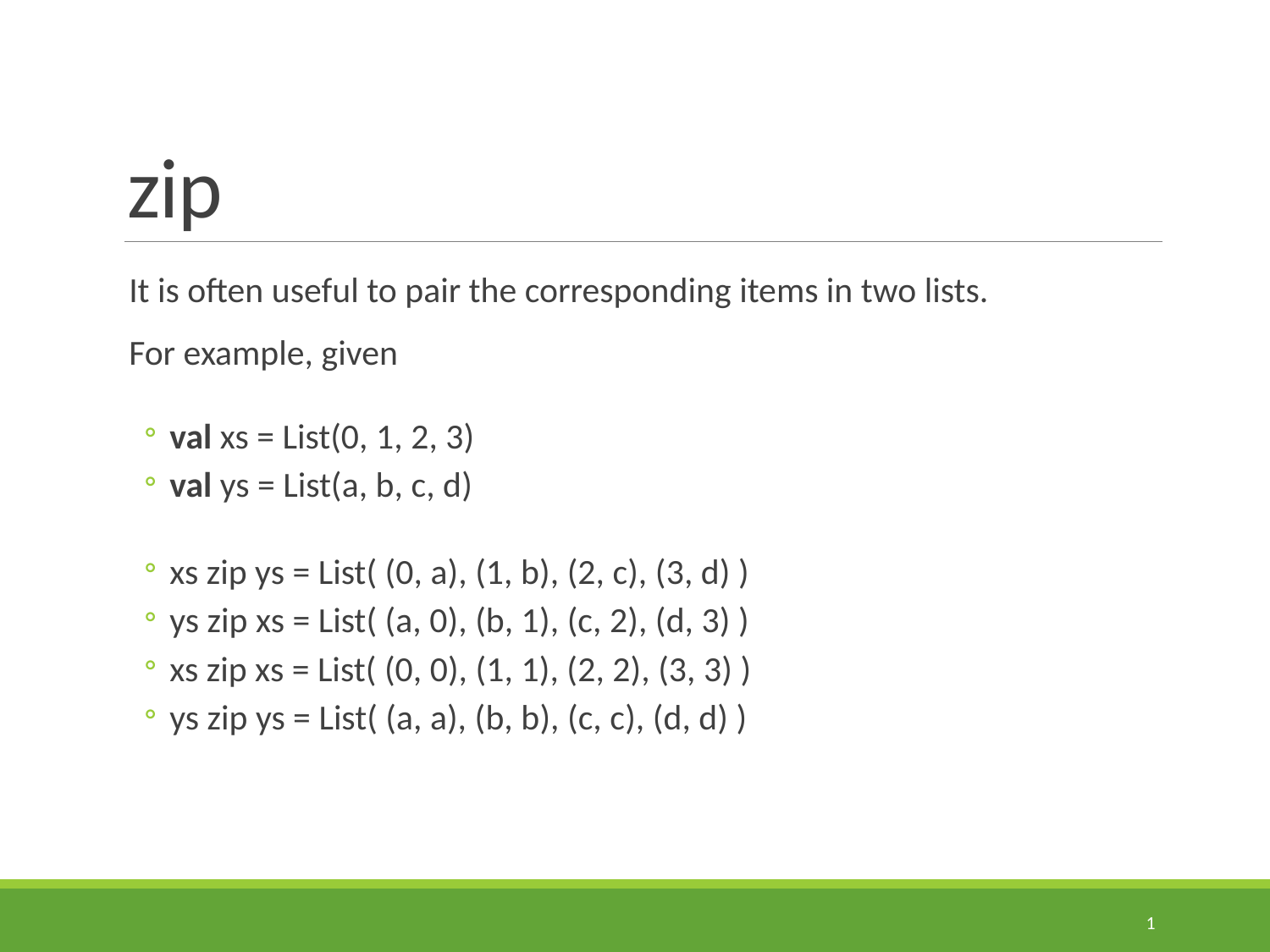

# zip
It is often useful to pair the corresponding items in two lists.
For example, given
val xs = List(0, 1, 2, 3)
val ys = List(a, b, c, d)
xs zip ys = List( (0, a), (1, b), (2, c), (3, d) )
ys zip xs = List( (a, 0), (b, 1), (c, 2), (d, 3) )
xs zip xs = List( (0, 0), (1, 1), (2, 2), (3, 3) )
ys zip ys = List( (a, a), (b, b), (c, c), (d, d) )

1